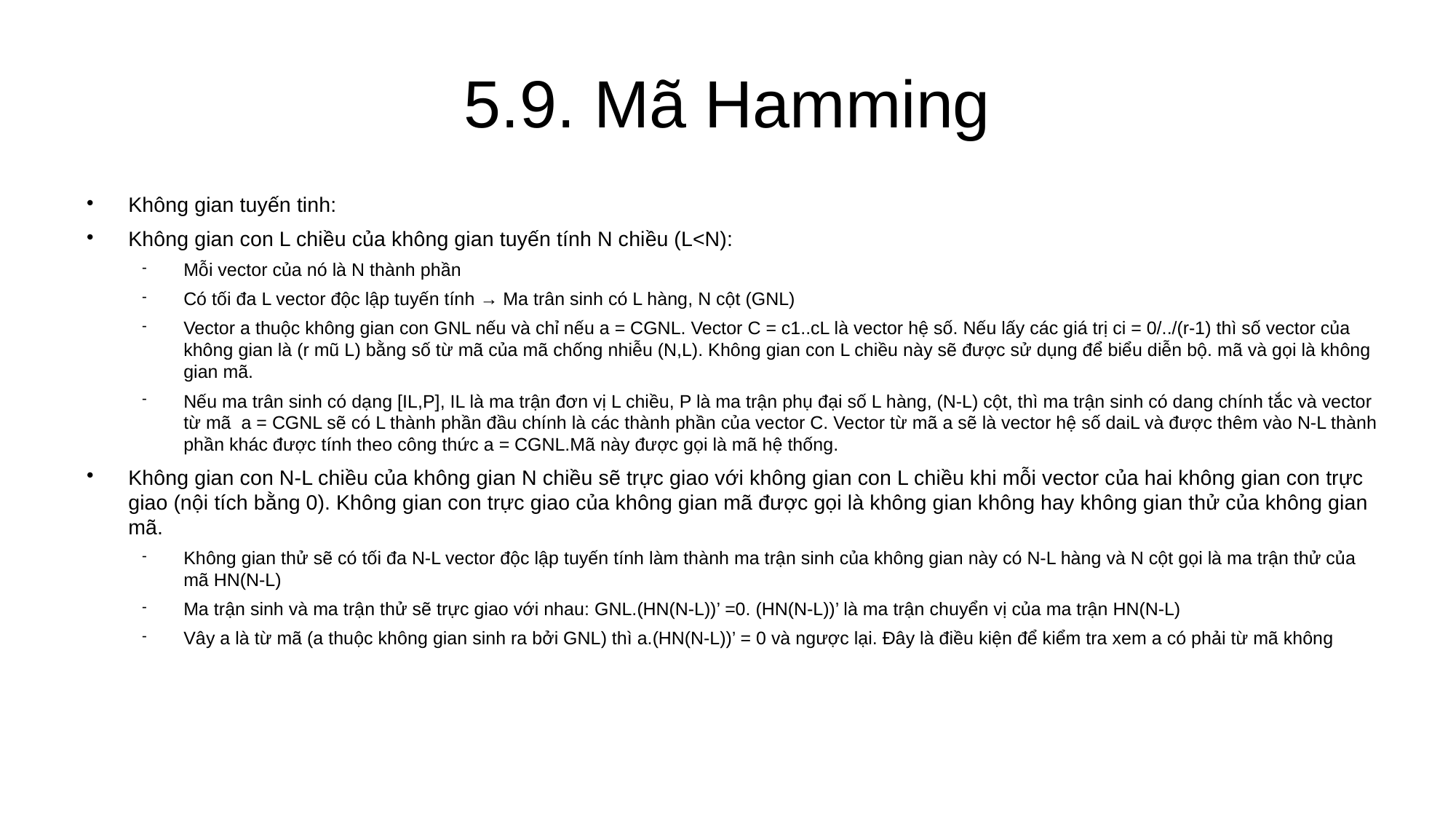

5.9. Mã Hamming
Không gian tuyến tinh:
Không gian con L chiều của không gian tuyến tính N chiều (L<N):
Mỗi vector của nó là N thành phần
Có tối đa L vector độc lập tuyến tính → Ma trân sinh có L hàng, N cột (GNL)
Vector a thuộc không gian con GNL nếu và chỉ nếu a = CGNL. Vector C = c1..cL là vector hệ số. Nếu lấy các giá trị ci = 0/../(r-1) thì số vector của không gian là (r mũ L) bằng số từ mã của mã chống nhiễu (N,L). Không gian con L chiều này sẽ được sử dụng để biểu diễn bộ. mã và gọi là không gian mã.
Nếu ma trân sinh có dạng [IL,P], IL là ma trận đơn vị L chiều, P là ma trận phụ đại số L hàng, (N-L) cột, thì ma trận sinh có dang chính tắc và vector từ mã  a = CGNL sẽ có L thành phần đầu chính là các thành phần của vector C. Vector từ mã a sẽ là vector hệ số daiL và được thêm vào N-L thành phần khác được tính theo công thức a = CGNL.Mã này được gọi là mã hệ thống.
Không gian con N-L chiều của không gian N chiều sẽ trực giao với không gian con L chiều khi mỗi vector của hai không gian con trực giao (nội tích bằng 0). Không gian con trực giao của không gian mã được gọi là không gian không hay không gian thử của không gian mã.
Không gian thử sẽ có tối đa N-L vector độc lập tuyến tính làm thành ma trận sinh của không gian này có N-L hàng và N cột gọi là ma trận thử của mã HN(N-L)
Ma trận sinh và ma trận thử sẽ trực giao với nhau: GNL.(HN(N-L))’ =0. (HN(N-L))’ là ma trận chuyển vị của ma trận HN(N-L)
Vây a là từ mã (a thuộc không gian sinh ra bởi GNL) thì a.(HN(N-L))’ = 0 và ngược lại. Đây là điều kiện để kiểm tra xem a có phải từ mã không